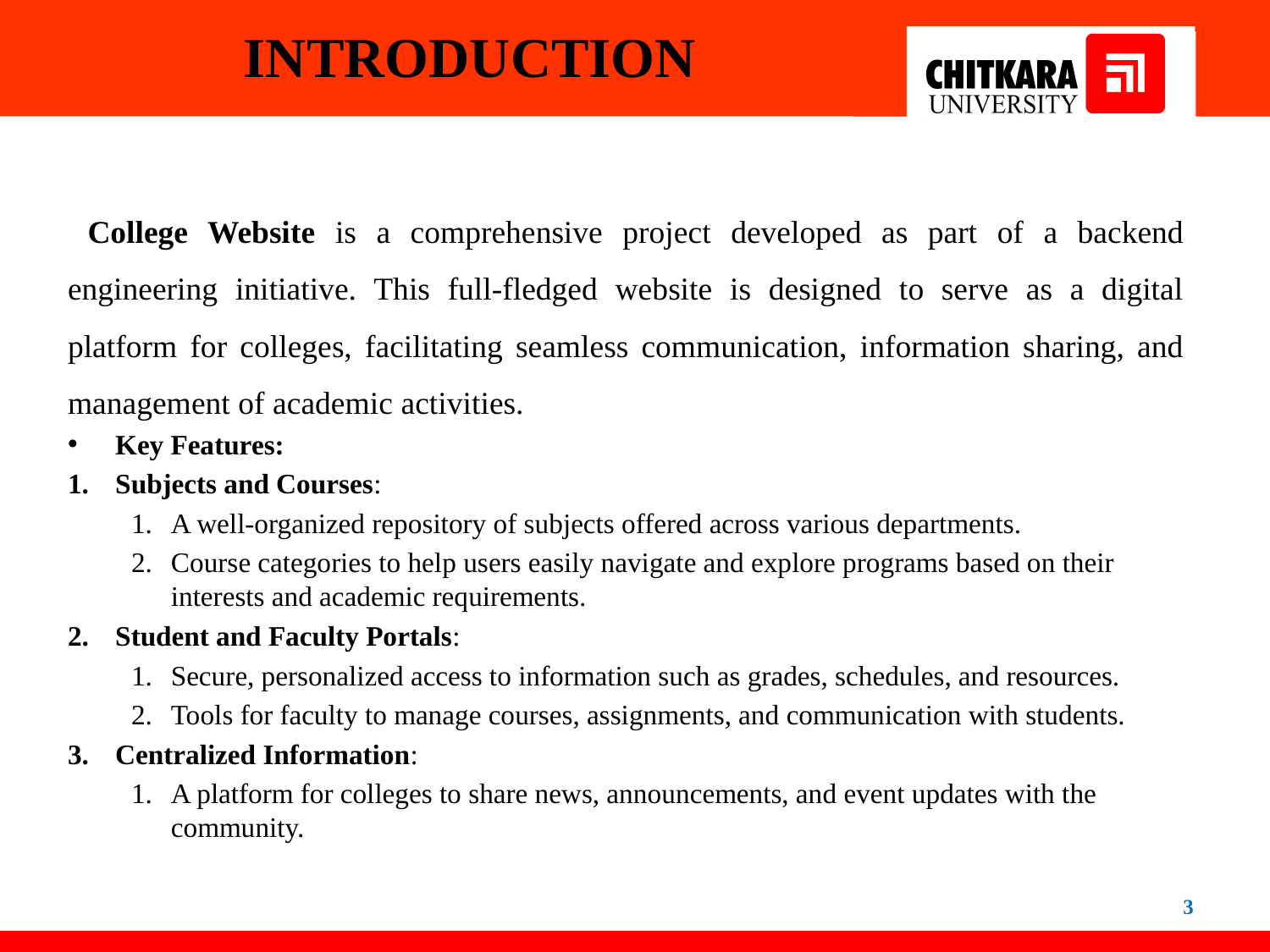

INTRODUCTION
 College Website is a comprehensive project developed as part of a backend engineering initiative. This full-fledged website is designed to serve as a digital platform for colleges, facilitating seamless communication, information sharing, and management of academic activities.
Key Features:
Subjects and Courses:
A well-organized repository of subjects offered across various departments.
Course categories to help users easily navigate and explore programs based on their interests and academic requirements.
Student and Faculty Portals:
Secure, personalized access to information such as grades, schedules, and resources.
Tools for faculty to manage courses, assignments, and communication with students.
Centralized Information:
A platform for colleges to share news, announcements, and event updates with the community.

3